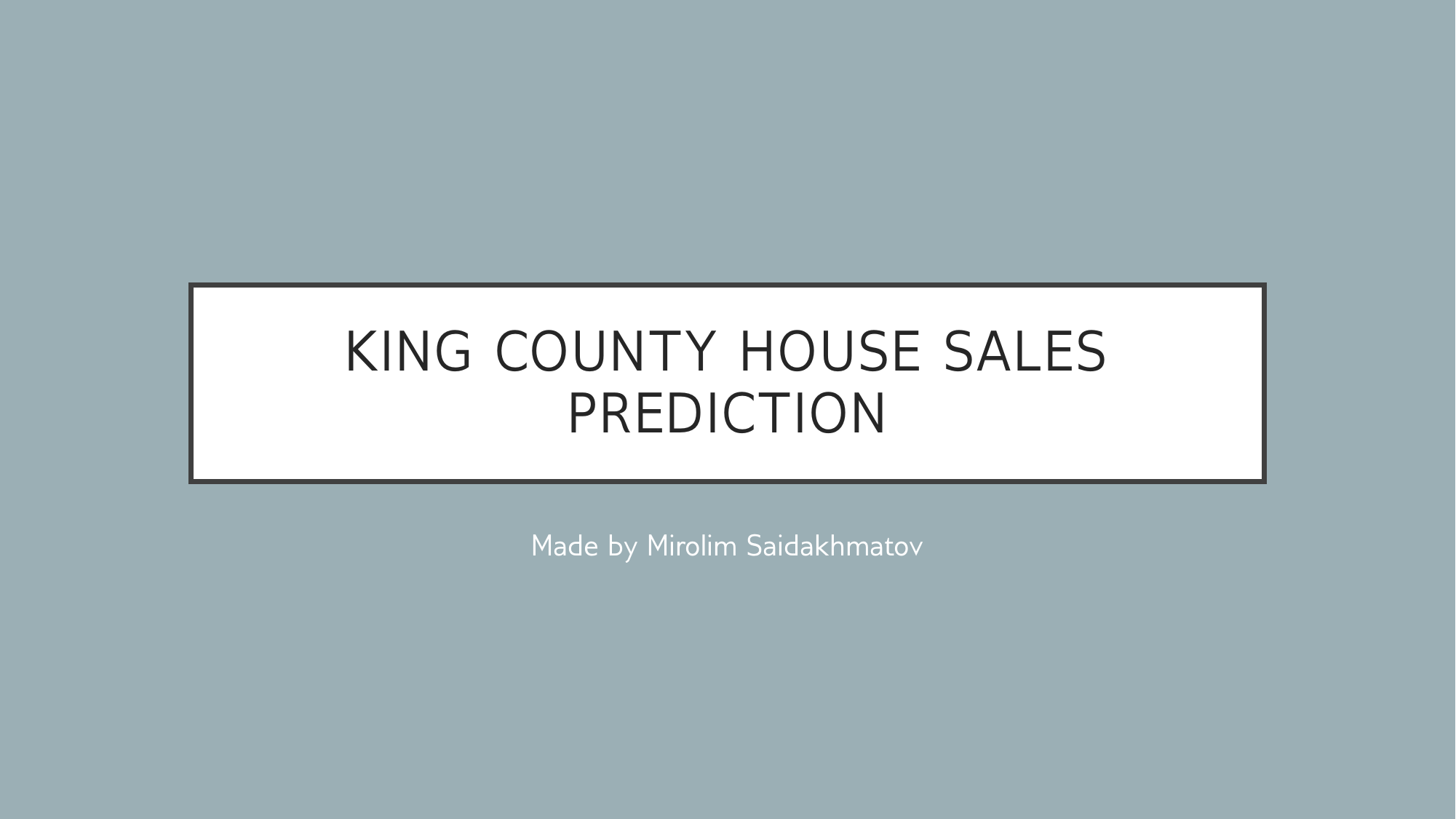

# King County House sales Prediction
Made by Mirolim Saidakhmatov